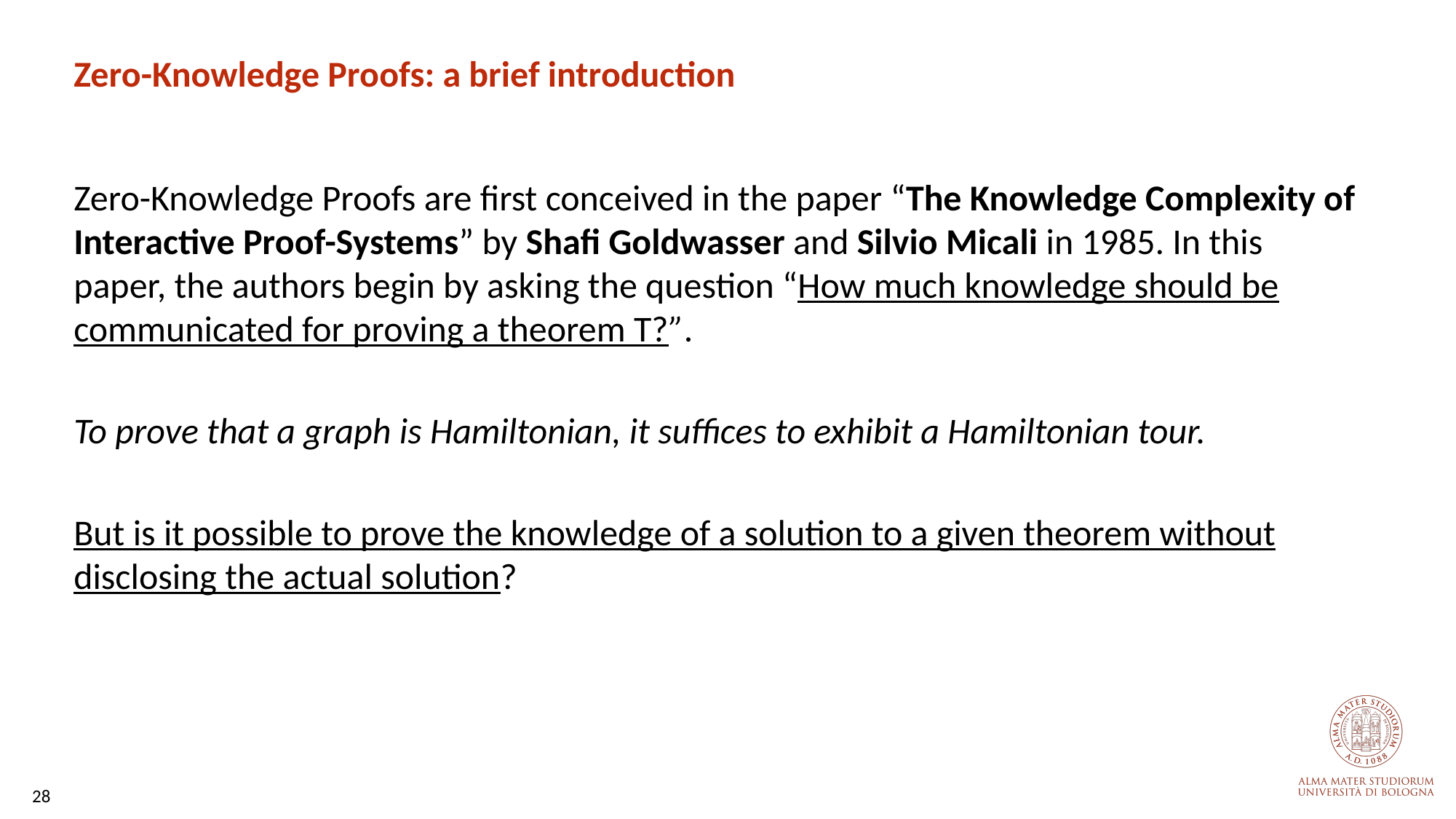

# Zero-Knowledge Proofs: a brief introduction
Zero-Knowledge Proofs are first conceived in the paper “The Knowledge Complexity of Interactive Proof-Systems” by Shafi Goldwasser and Silvio Micali in 1985. In this paper, the authors begin by asking the question “How much knowledge should be communicated for proving a theorem T?”.

To prove that a graph is Hamiltonian, it suffices to exhibit a Hamiltonian tour.

But is it possible to prove the knowledge of a solution to a given theorem without disclosing the actual solution?